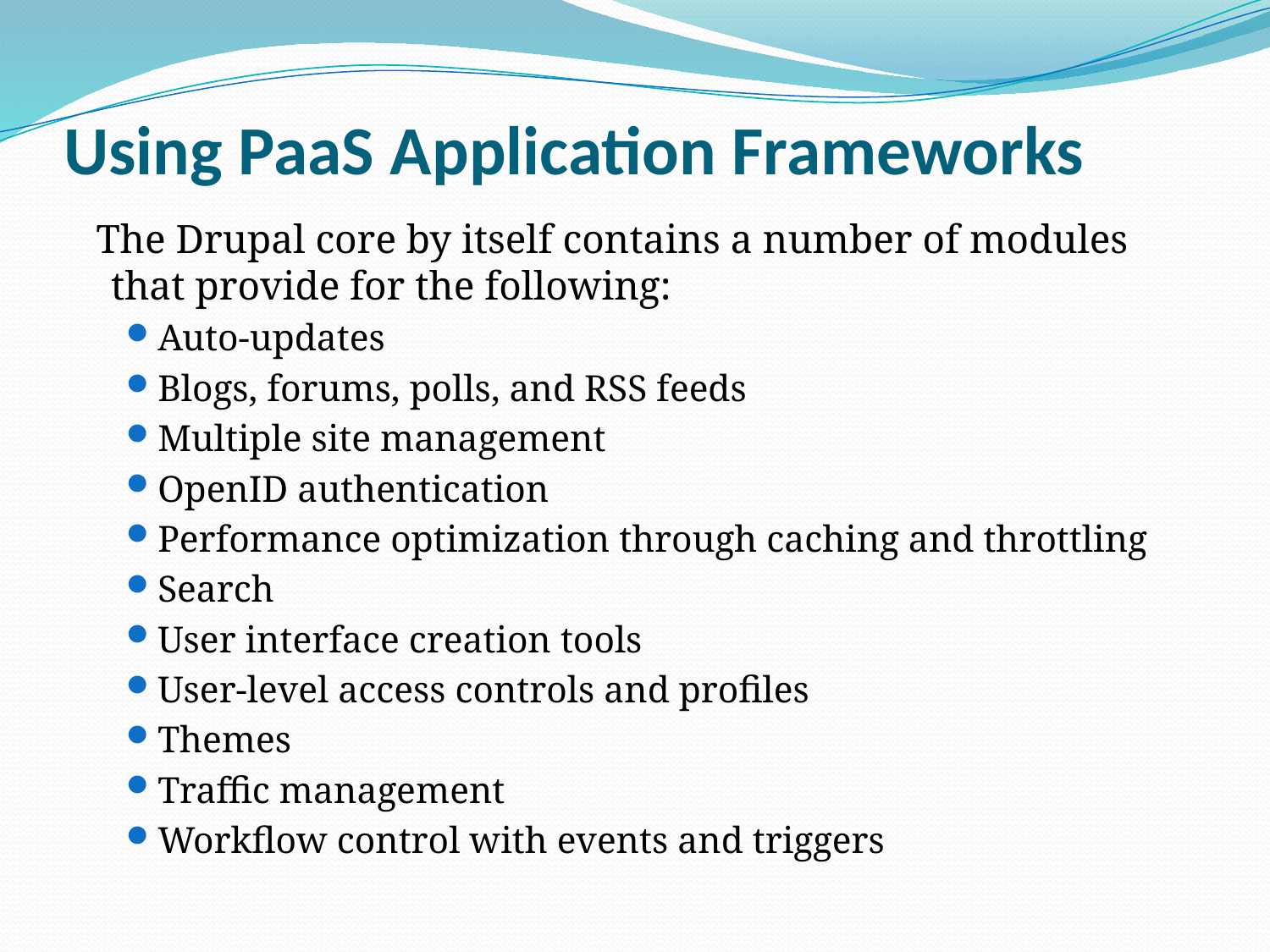

# Using PaaS Application Frameworks
  The Drupal core by itself contains a number of modules that provide for the following:
Auto-updates
Blogs, forums, polls, and RSS feeds
Multiple site management
OpenID authentication
Performance optimization through caching and throttling
Search
User interface creation tools
User-level access controls and profiles
Themes
Traffic management
Workflow control with events and triggers